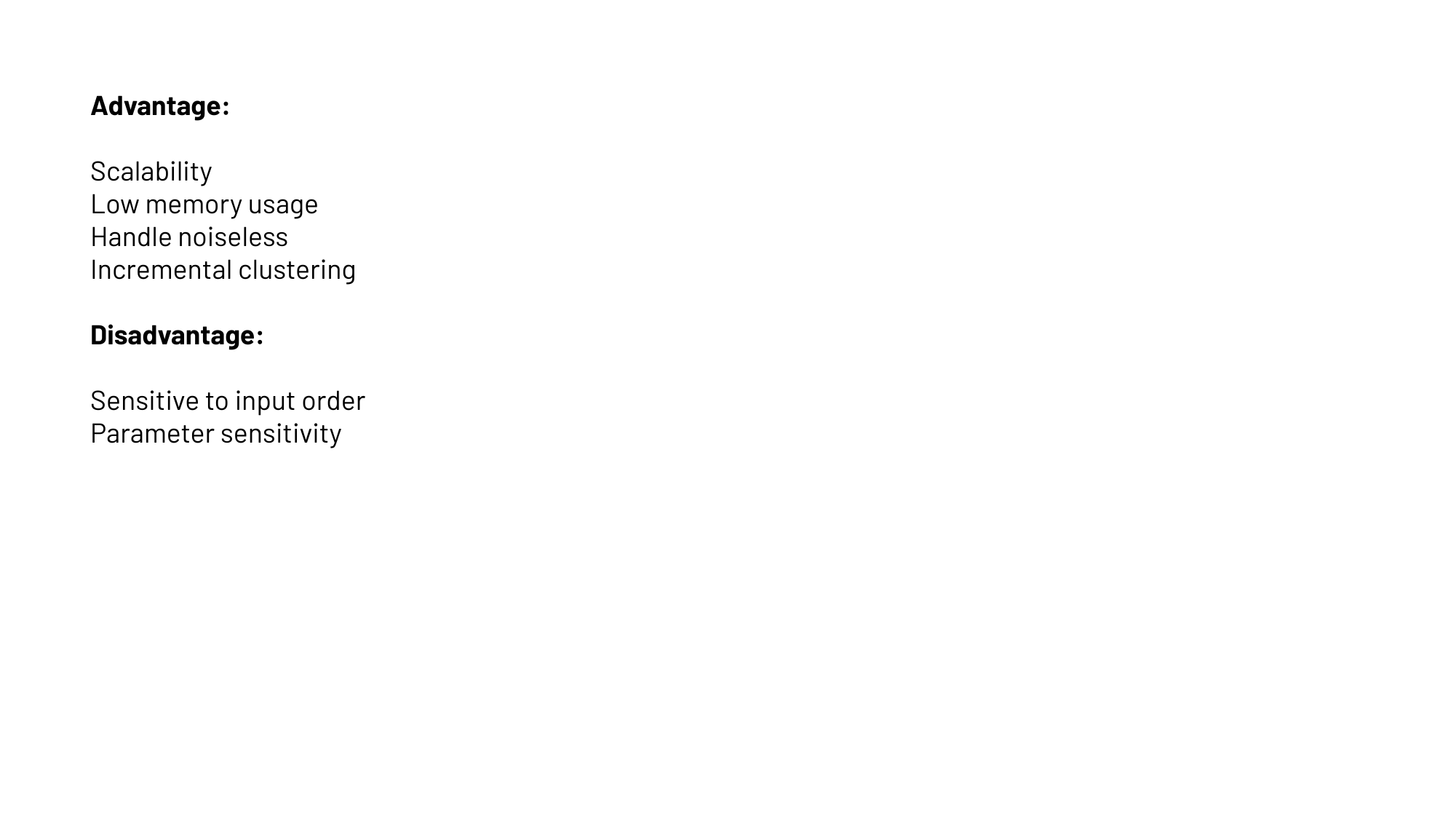

Advantage:

Scalability
Low memory usage
Handle noiseless
Incremental clustering

Disadvantage:

Sensitive to input order
Parameter sensitivity